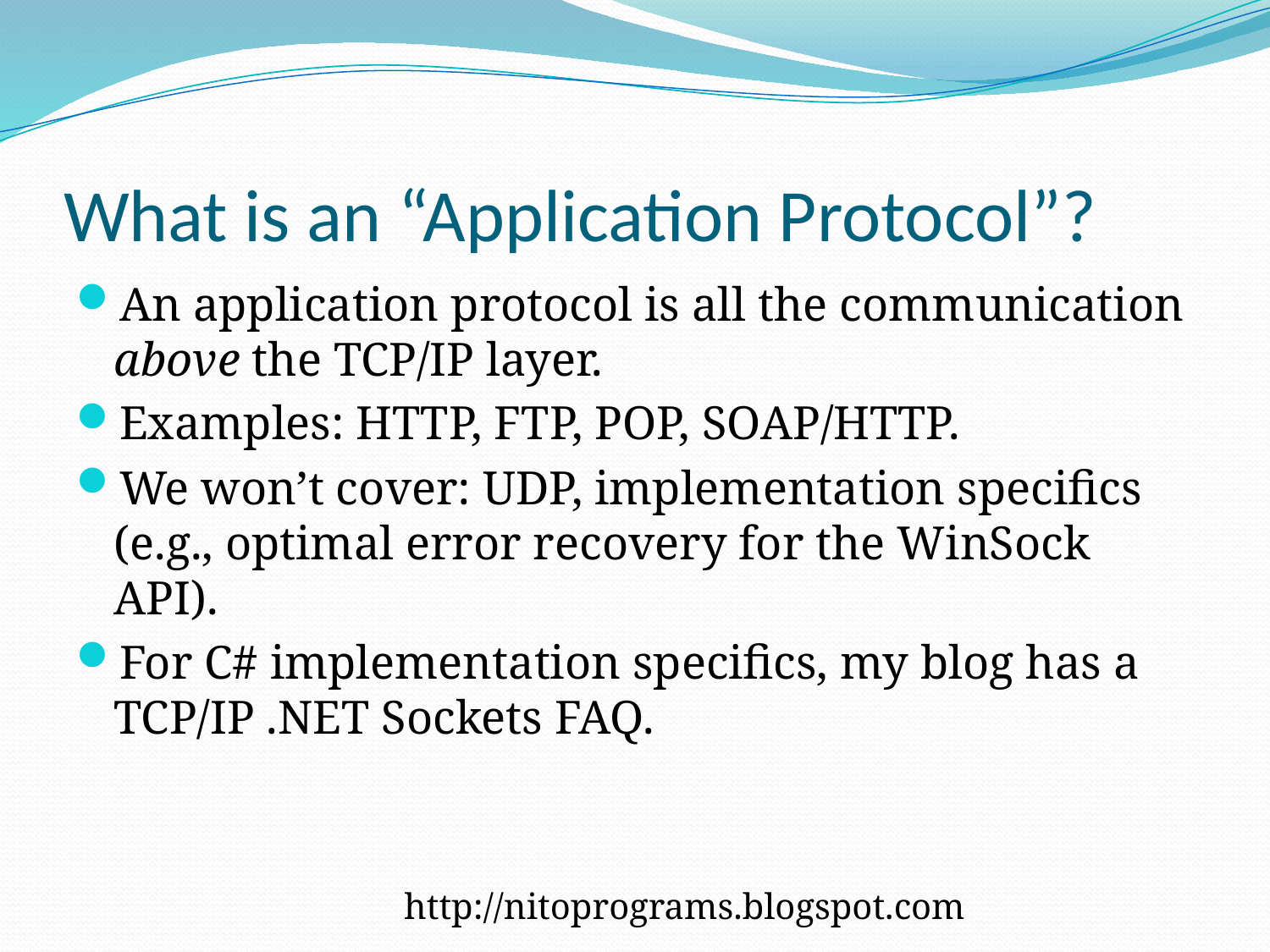

# What is an “Application Protocol”?
An application protocol is all the communication above the TCP/IP layer.
Examples: HTTP, FTP, POP, SOAP/HTTP.
We won’t cover: UDP, implementation specifics (e.g., optimal error recovery for the WinSock API).
For C# implementation specifics, my blog has a TCP/IP .NET Sockets FAQ.
http://nitoprograms.blogspot.com